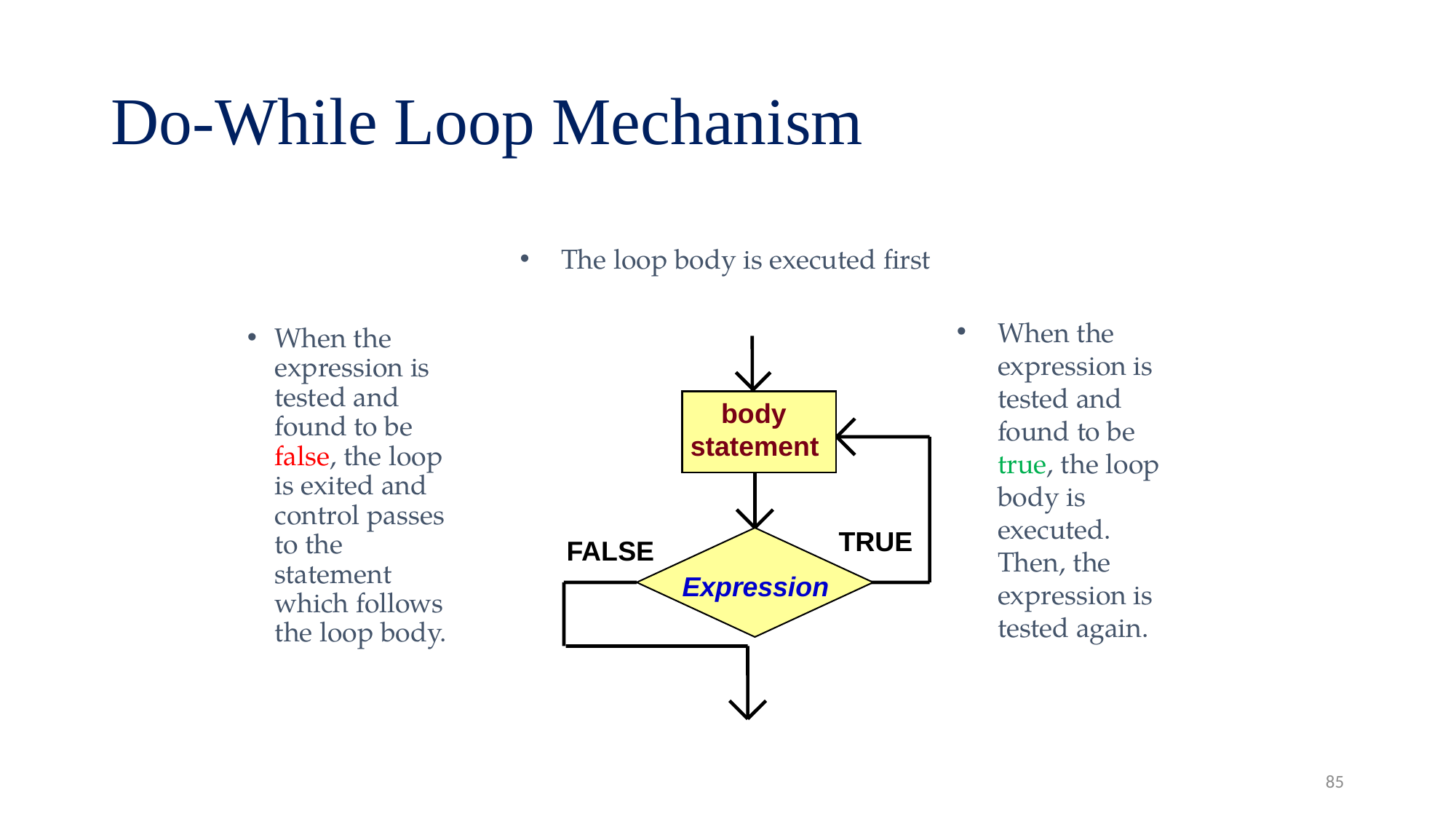

Do-While Loop Mechanism
The loop body is executed first

When the expression is tested and found to be true, the loop body is executed.  Then, the expression is tested again.

When the expression is tested and found to be false, the loop is exited and control passes to the statement which follows the loop body.

    body
statement

TRUE

FALSE
Expression

85